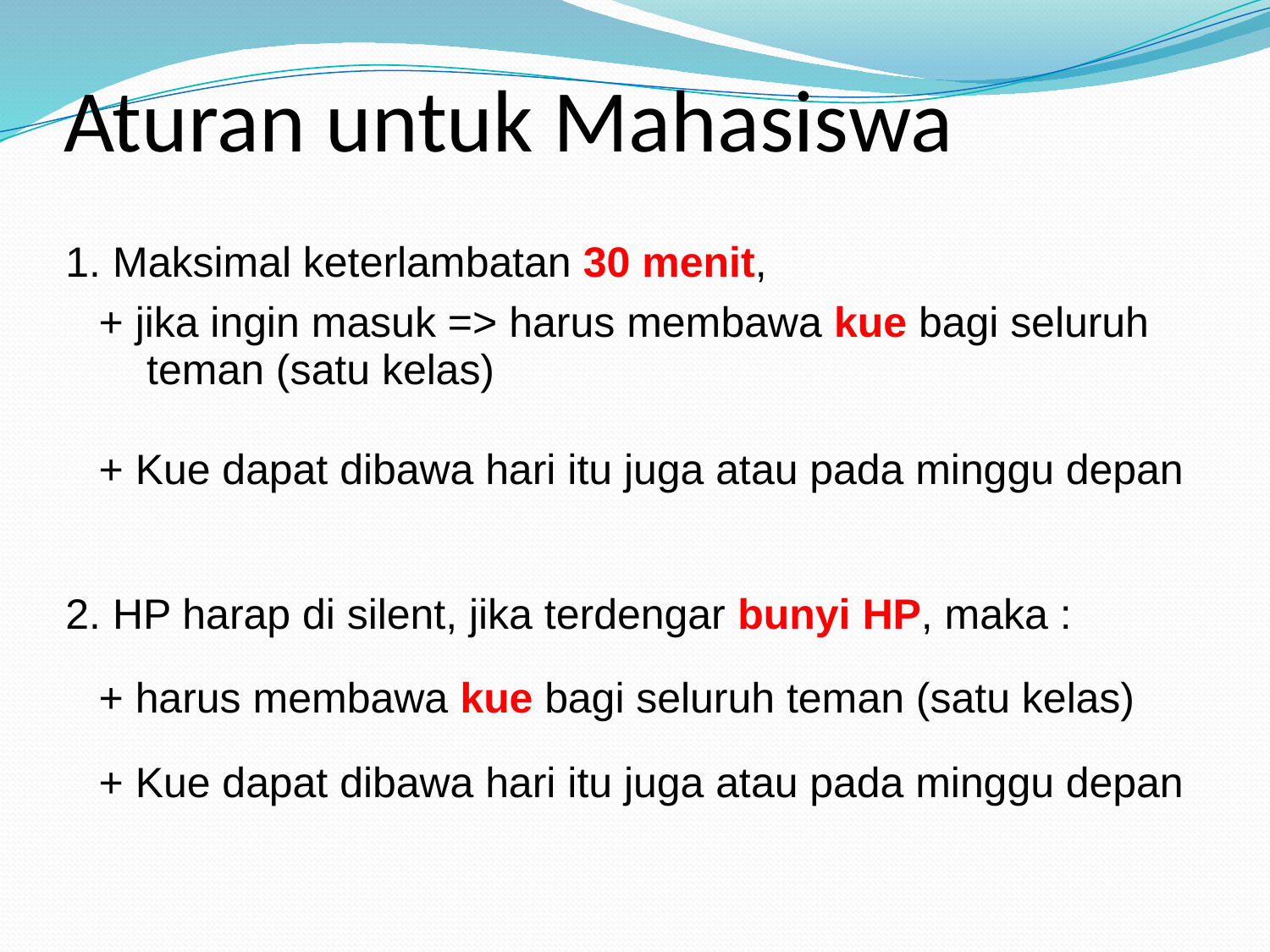

# Aturan untuk Mahasiswa
| 1. Maksimal keterlambatan 30 menit, |  |
| --- | --- |
|  | + jika ingin masuk => harus membawa kue bagi seluruh teman (satu kelas) |
|  | + Kue dapat dibawa hari itu juga atau pada minggu depan |
|  |  |
| 2. HP harap di silent, jika terdengar bunyi HP, maka : |  |
|  | + harus membawa kue bagi seluruh teman (satu kelas) |
|  | + Kue dapat dibawa hari itu juga atau pada minggu depan |